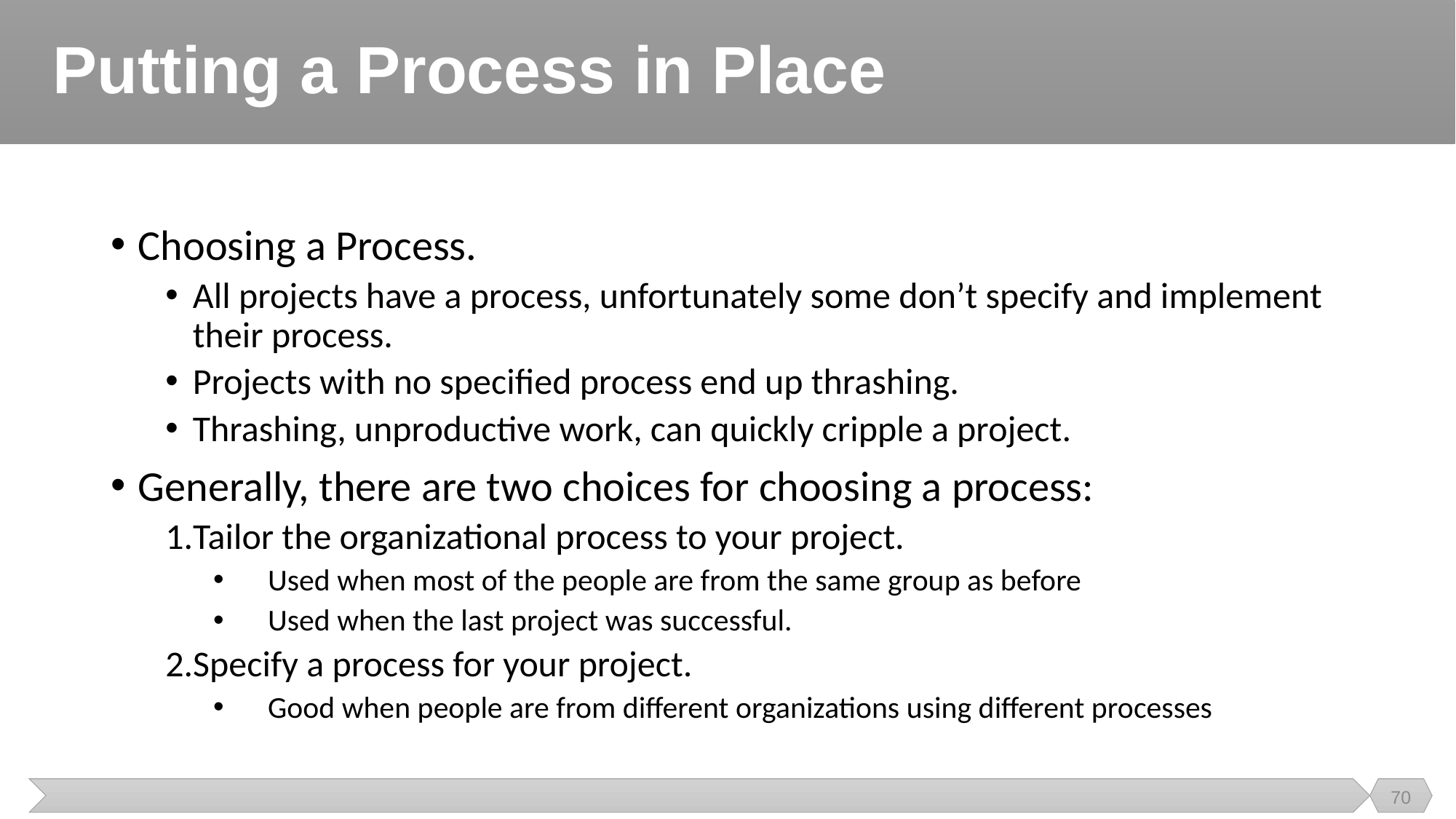

# Putting a Process in Place
Choosing a Process.
All projects have a process, unfortunately some don’t specify and implement their process.
Projects with no specified process end up thrashing.
Thrashing, unproductive work, can quickly cripple a project.
Generally, there are two choices for choosing a process:
Tailor the organizational process to your project.
Used when most of the people are from the same group as before
Used when the last project was successful.
Specify a process for your project.
Good when people are from different organizations using different processes
70